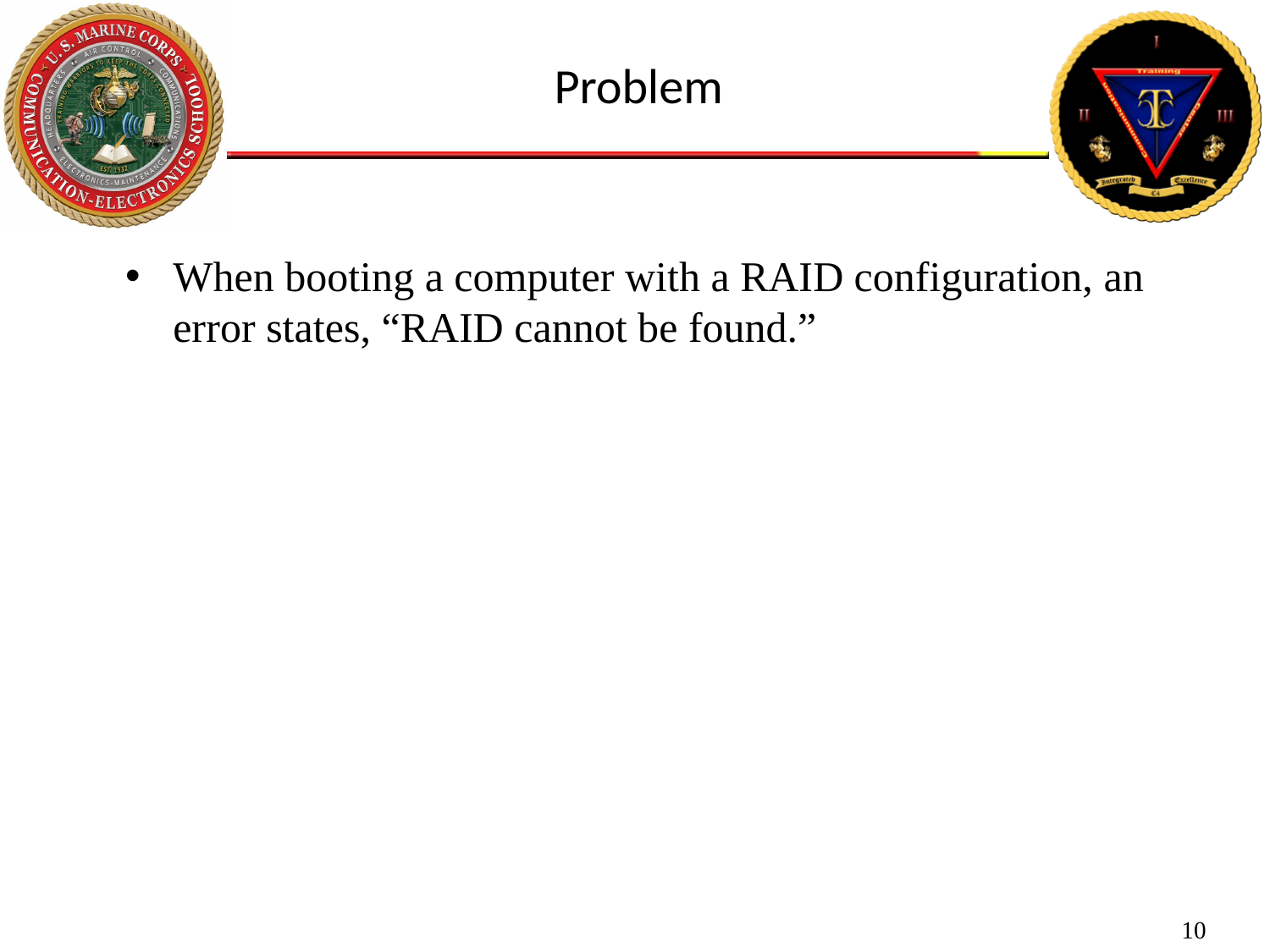

Problem
When booting a computer with a RAID configuration, an error states, “RAID cannot be found.”